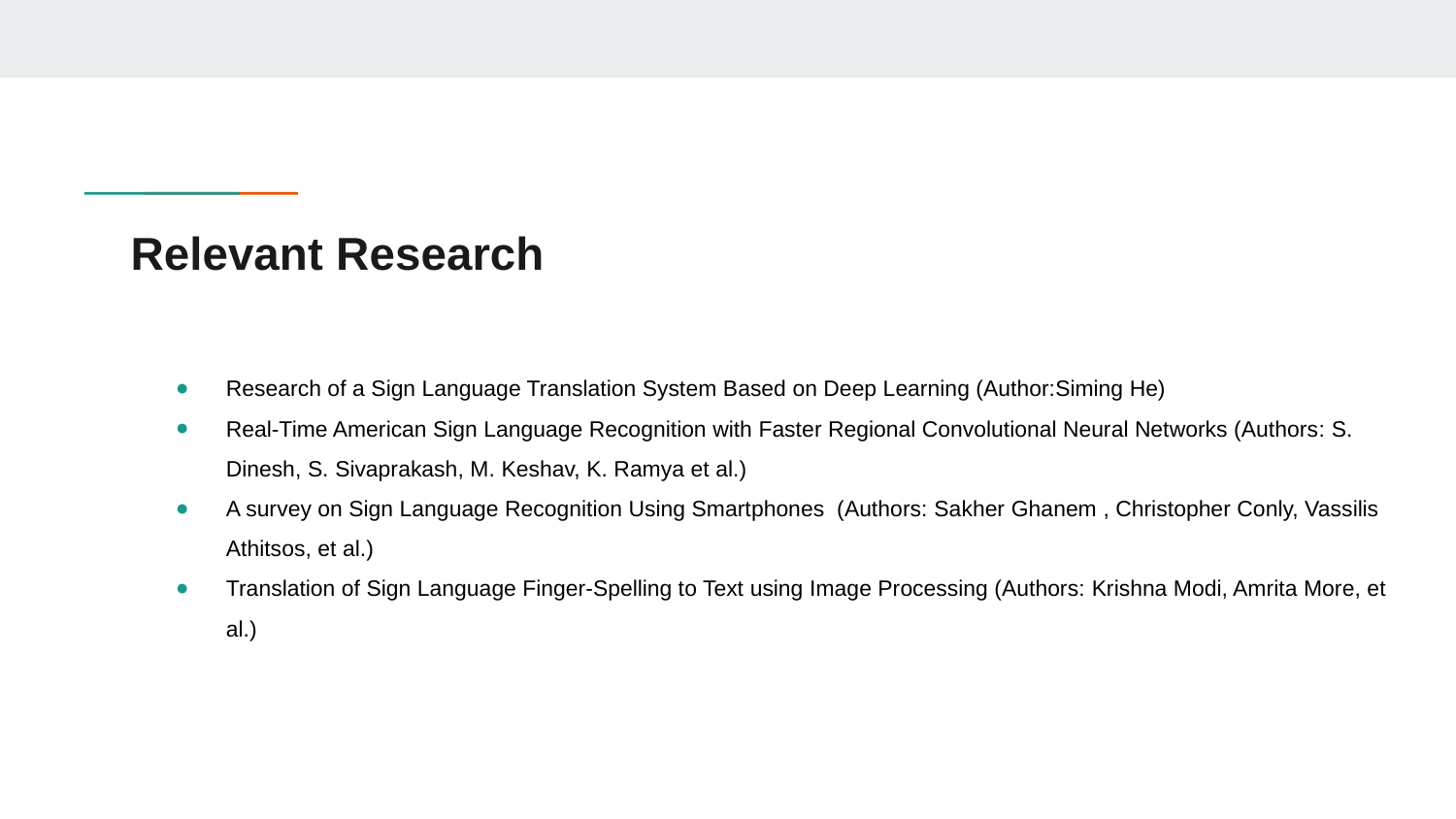

# Relevant Research
Research of a Sign Language Translation System Based on Deep Learning (Author:Siming He)
Real-Time American Sign Language Recognition with Faster Regional Convolutional Neural Networks (Authors​​: S. Dinesh, S. Sivaprakash, M. Keshav, K. Ramya et al.)
A survey on Sign Language Recognition Using Smartphones  (Authors:​ Sakher Ghanem , Christopher Conly, Vassilis Athitsos, et al.)
Translation of Sign Language Finger-Spelling to Text using Image Processing (Authors:​ Krishna Modi, Amrita More, et al.)